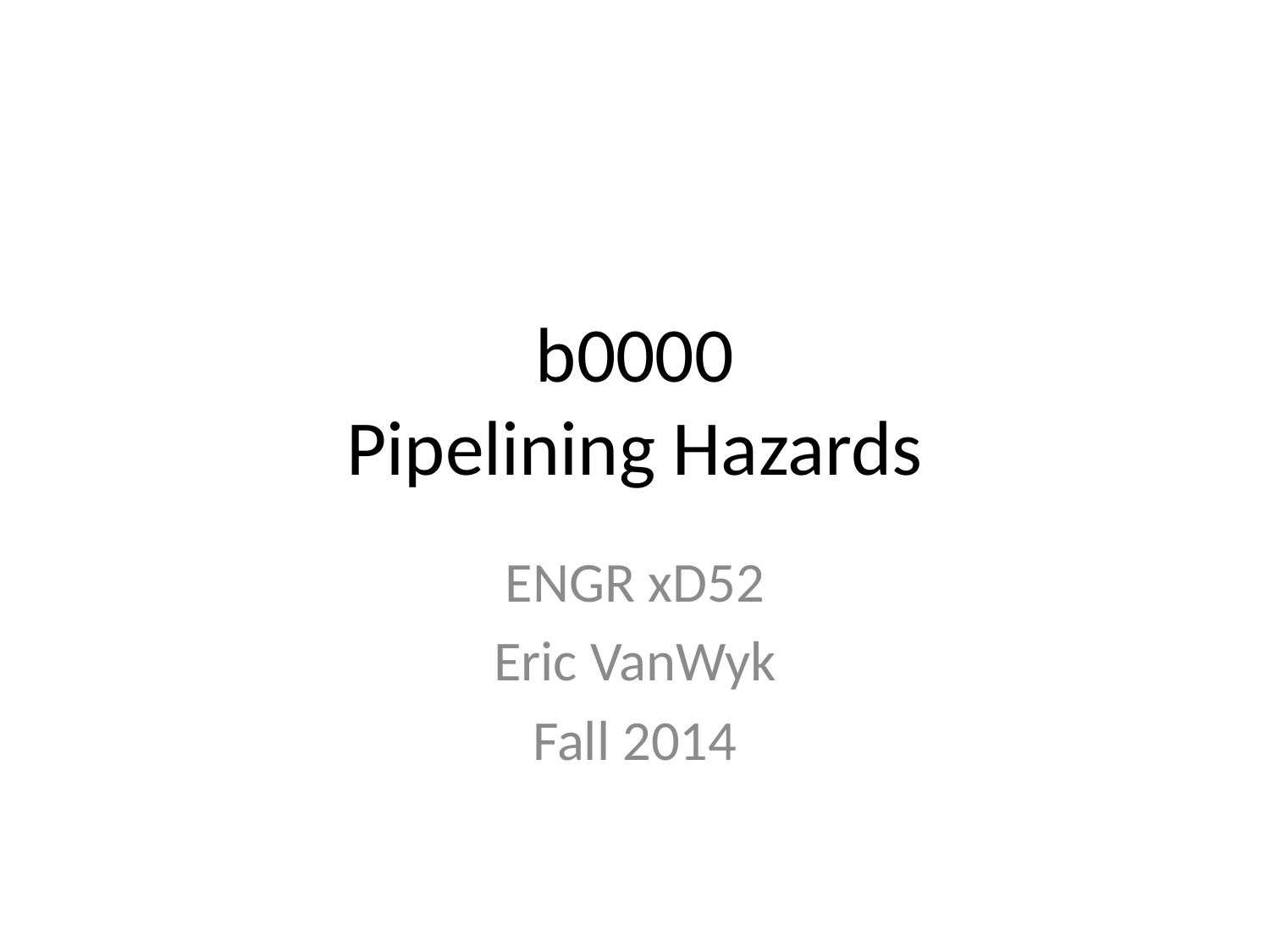

# b0000 Pipelining Hazards
ENGR xD52
Eric VanWyk
Fall 2014